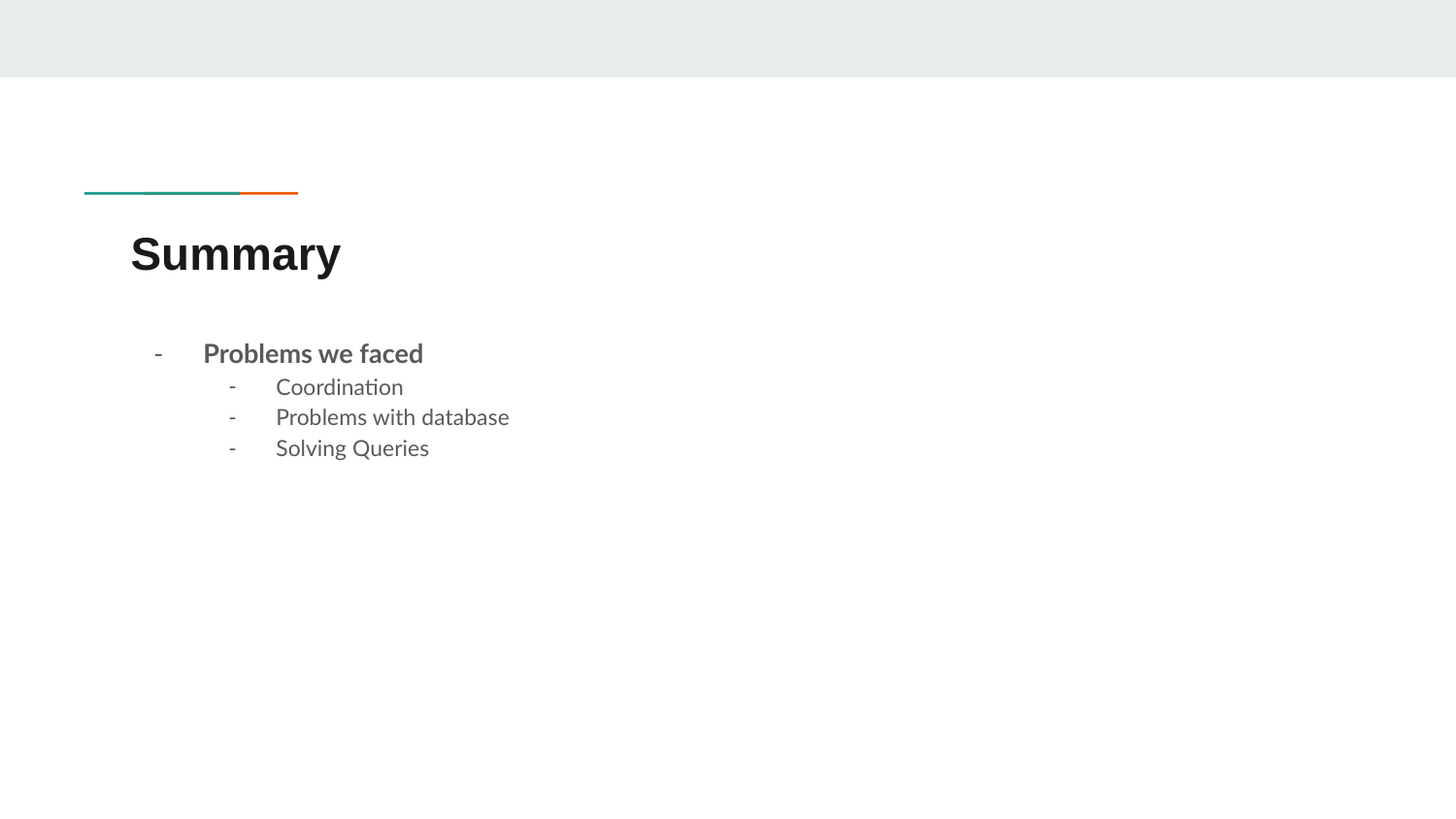

# Summary
Problems we faced
Coordination
Problems with database
Solving Queries